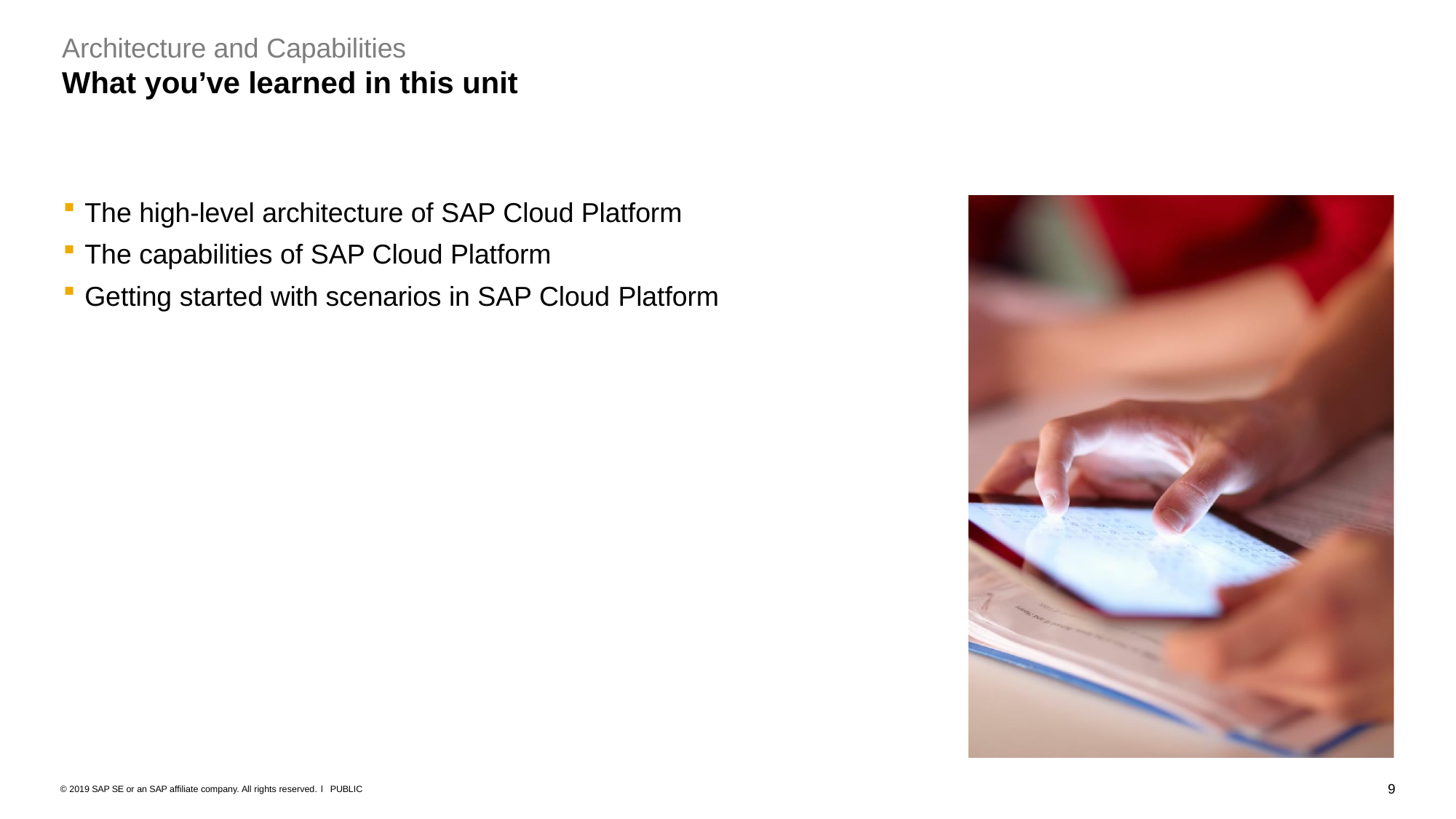

# Architecture and Capabilities
What you’ve learned in this unit
The high-level architecture of SAP Cloud Platform
The capabilities of SAP Cloud Platform
Getting started with scenarios in SAP Cloud Platform

9
© 2019 SAP SE or an SAP affiliate company. All rights reserved. ǀ PUBLIC